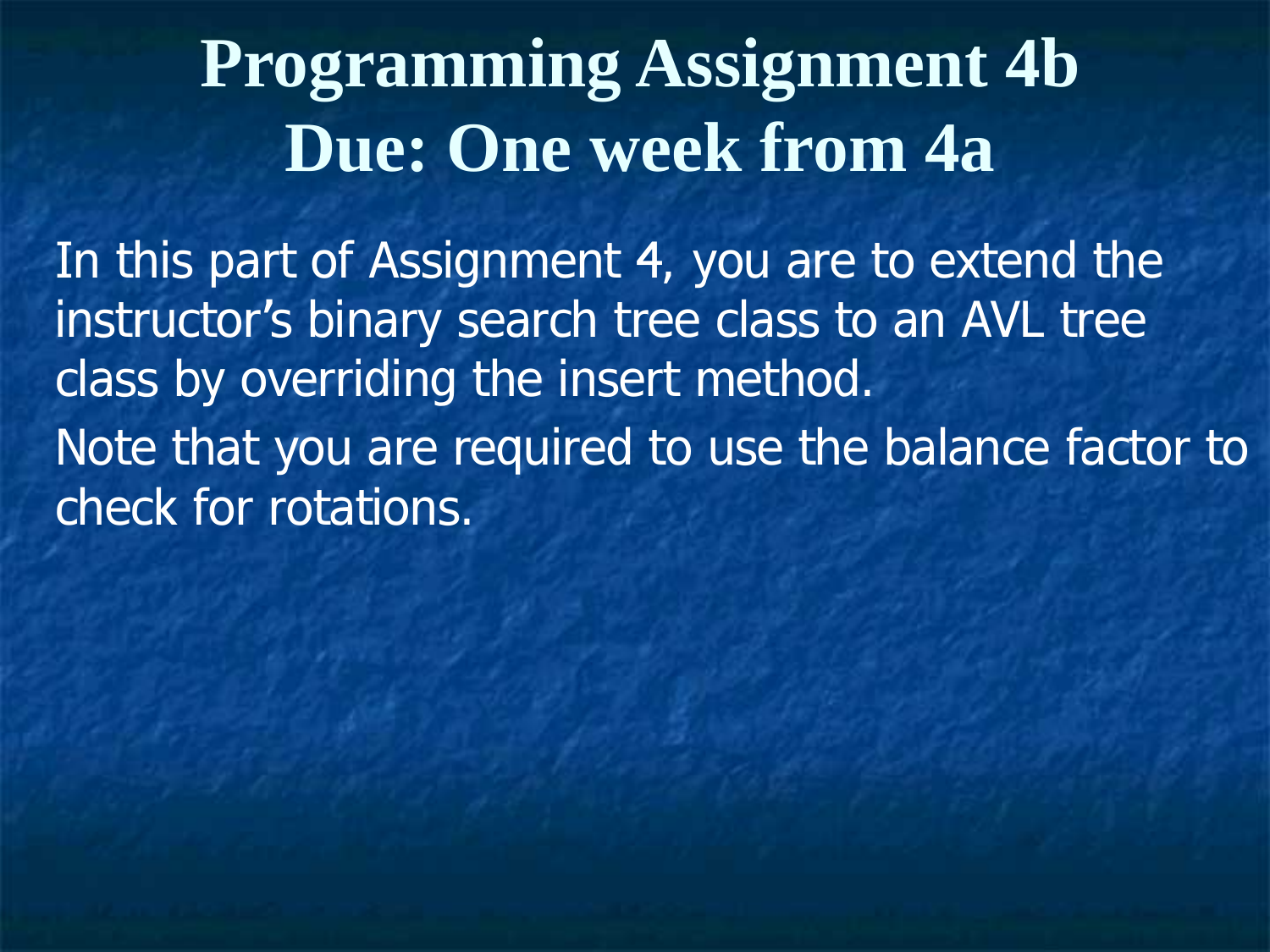

Programming Assignment 4b
Due: One week from 4a
In this part of Assignment 4, you are to extend the instructor’s binary search tree class to an AVL tree class by overriding the insert method.
Note that you are required to use the balance factor to check for rotations.